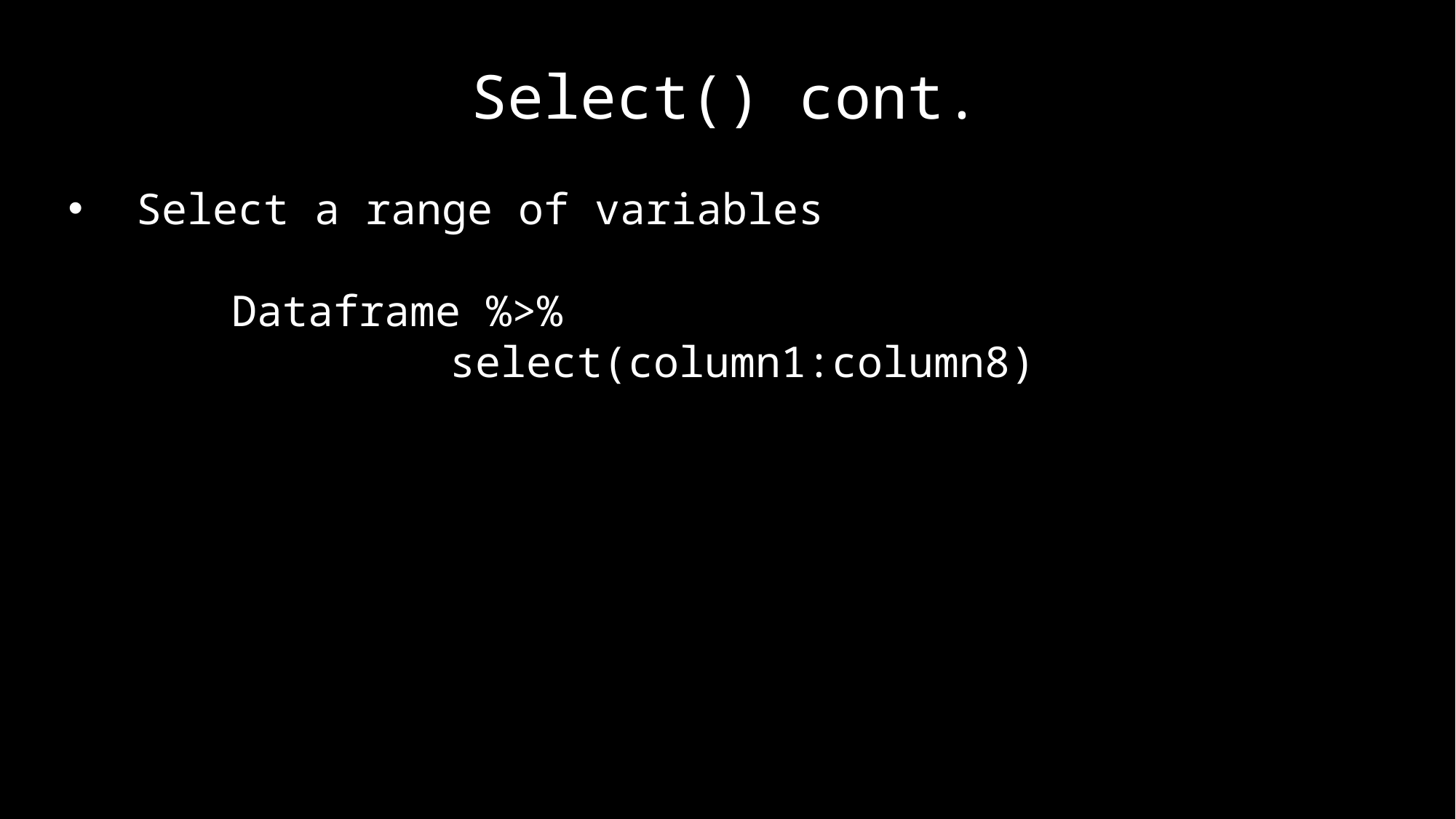

Select() cont.

Select a range of variables

	Dataframe %>%
			select(column1:column8)